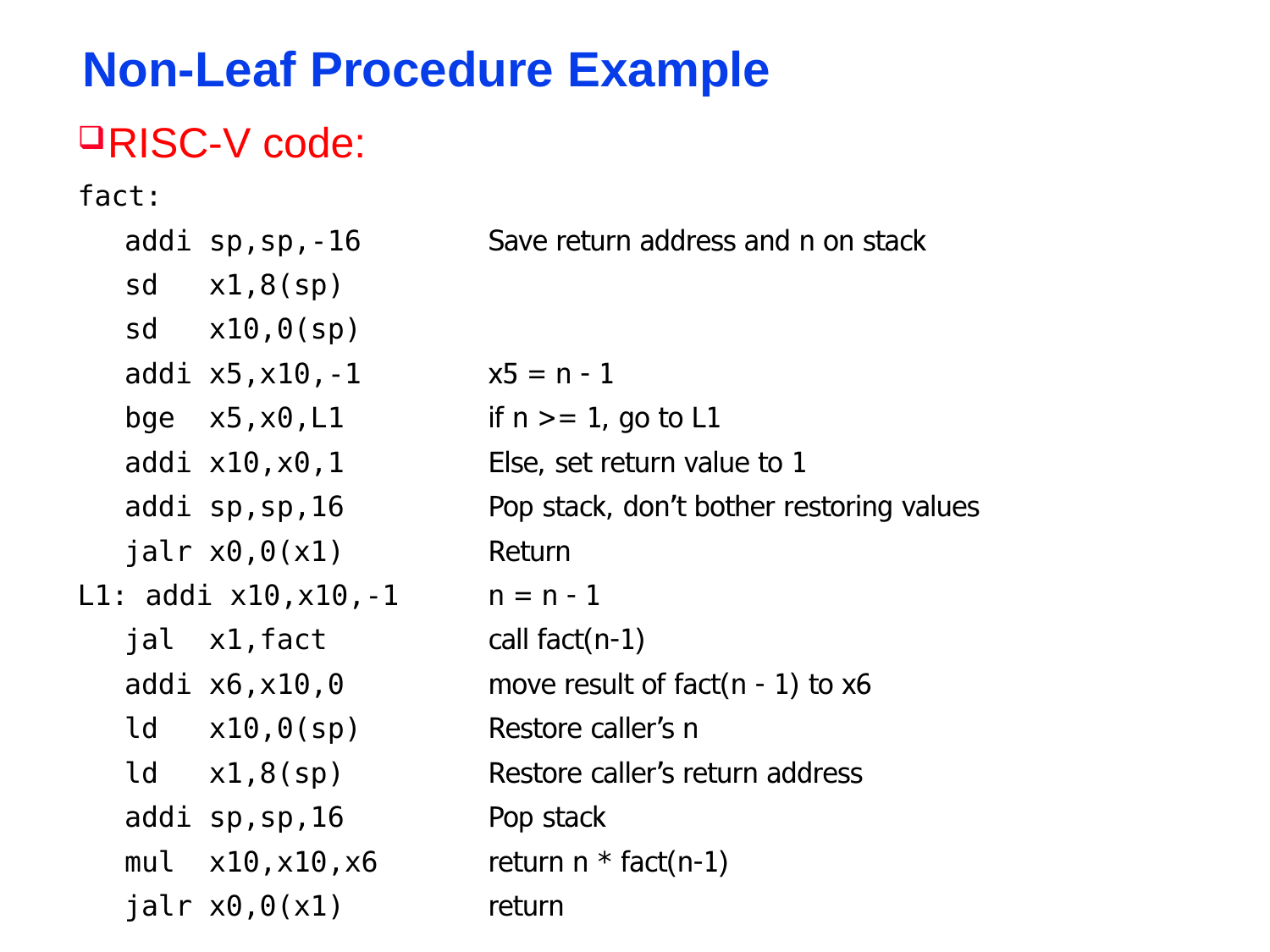

# Non-Leaf Procedure Example
RISC-V code:
fact:
	 addi sp,sp,-16	Save return address and n on stack
	 sd   x1,8(sp)
	 sd   x10,0(sp)
	 addi x5,x10,-1	x5 = n - 1
	 bge  x5,x0,L1		if n >= 1, go to L1
	 addi x10,x0,1		Else, set return value to 1
	 addi sp,sp,16		Pop stack, don’t bother restoring values
	 jalr x0,0(x1)		Return
L1: addi x10,x10,-1	n = n - 1
	 jal  x1,fact		call fact(n-1)
	 addi x6,x10,0		move result of fact(n - 1) to x6
	 ld   x10,0(sp)	Restore caller’s n
	 ld   x1,8(sp)		Restore caller’s return address
	 addi sp,sp,16		Pop stack
	 mul  x10,x10,x6	return n * fact(n-1)
	 jalr x0,0(x1)		return